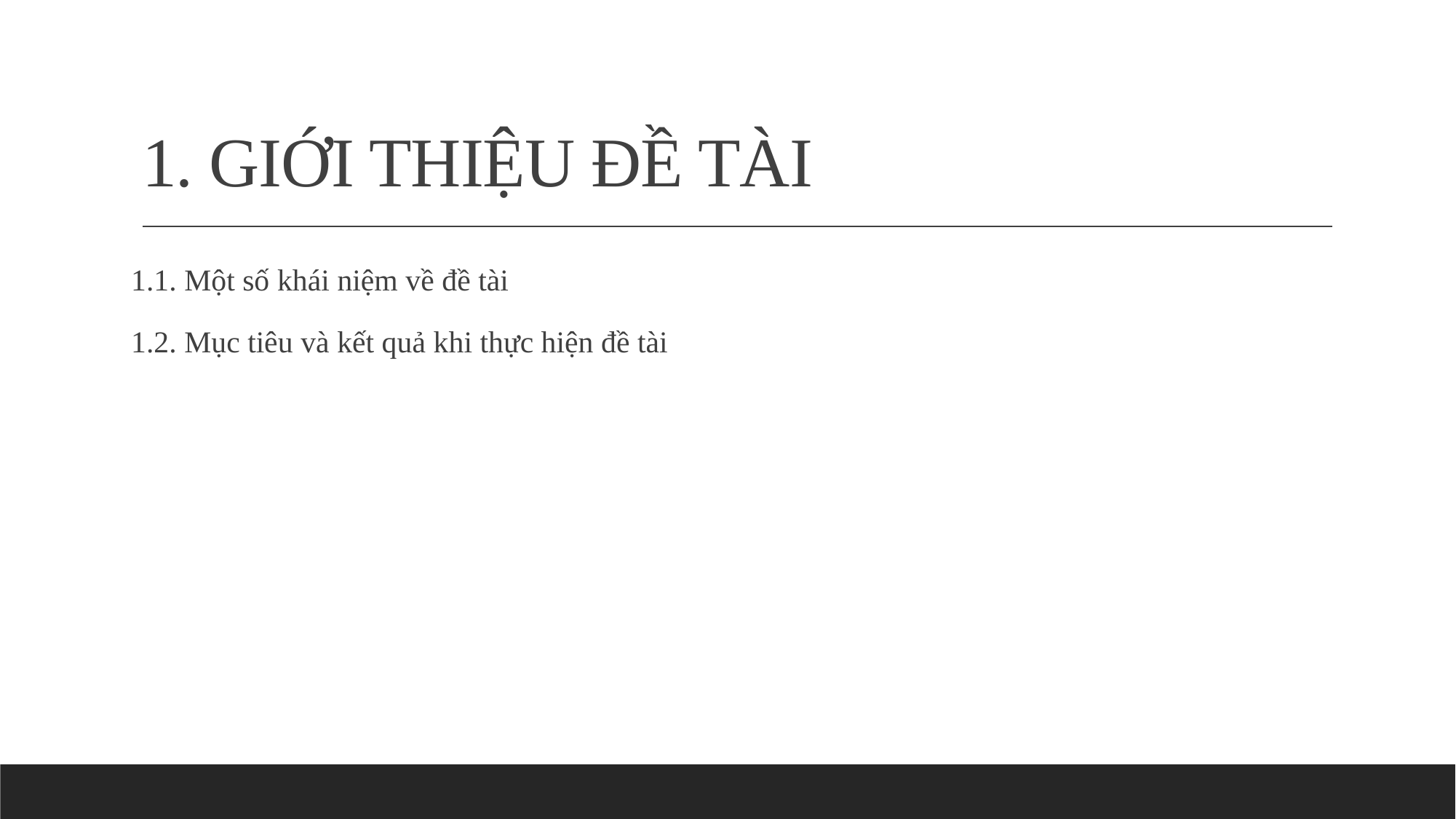

# 1. GIỚI THIỆU ĐỀ TÀI
1.1. Một số khái niệm về đề tài
1.2. Mục tiêu và kết quả khi thực hiện đề tài